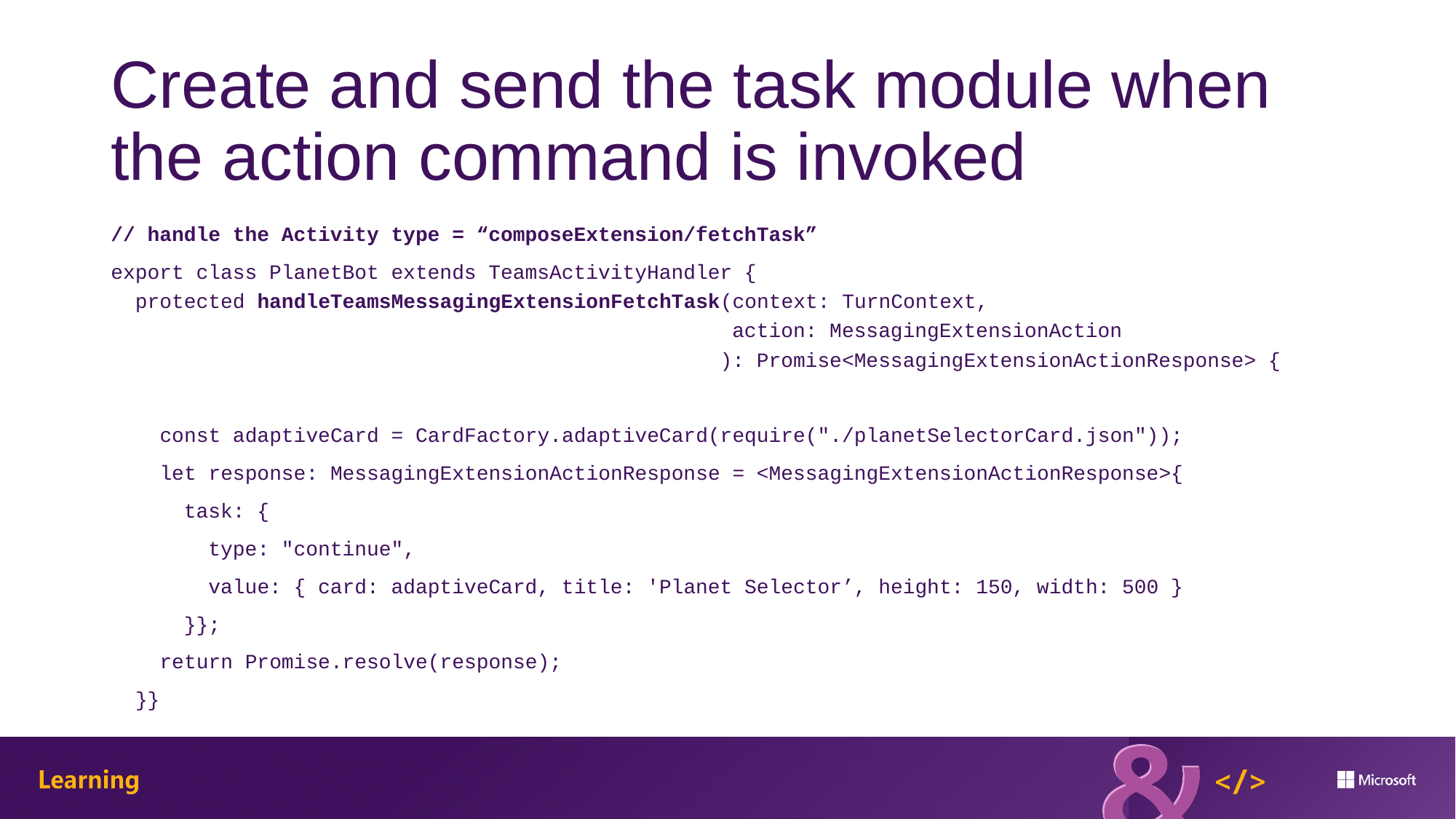

# Create and send the task module when the action command is invoked
// handle the Activity type = “composeExtension/fetchTask”
export class PlanetBot extends TeamsActivityHandler {
  protected handleTeamsMessagingExtensionFetchTask(context: TurnContext,
                                                   action: MessagingExtensionAction
                                                  ): Promise<MessagingExtensionActionResponse> {

    const adaptiveCard = CardFactory.adaptiveCard(require("./planetSelectorCard.json"));
    let response: MessagingExtensionActionResponse = <MessagingExtensionActionResponse>{
      task: {
        type: "continue",
        value: { card: adaptiveCard, title: 'Planet Selector’, height: 150, width: 500 }
      }};
    return Promise.resolve(response);
  }}